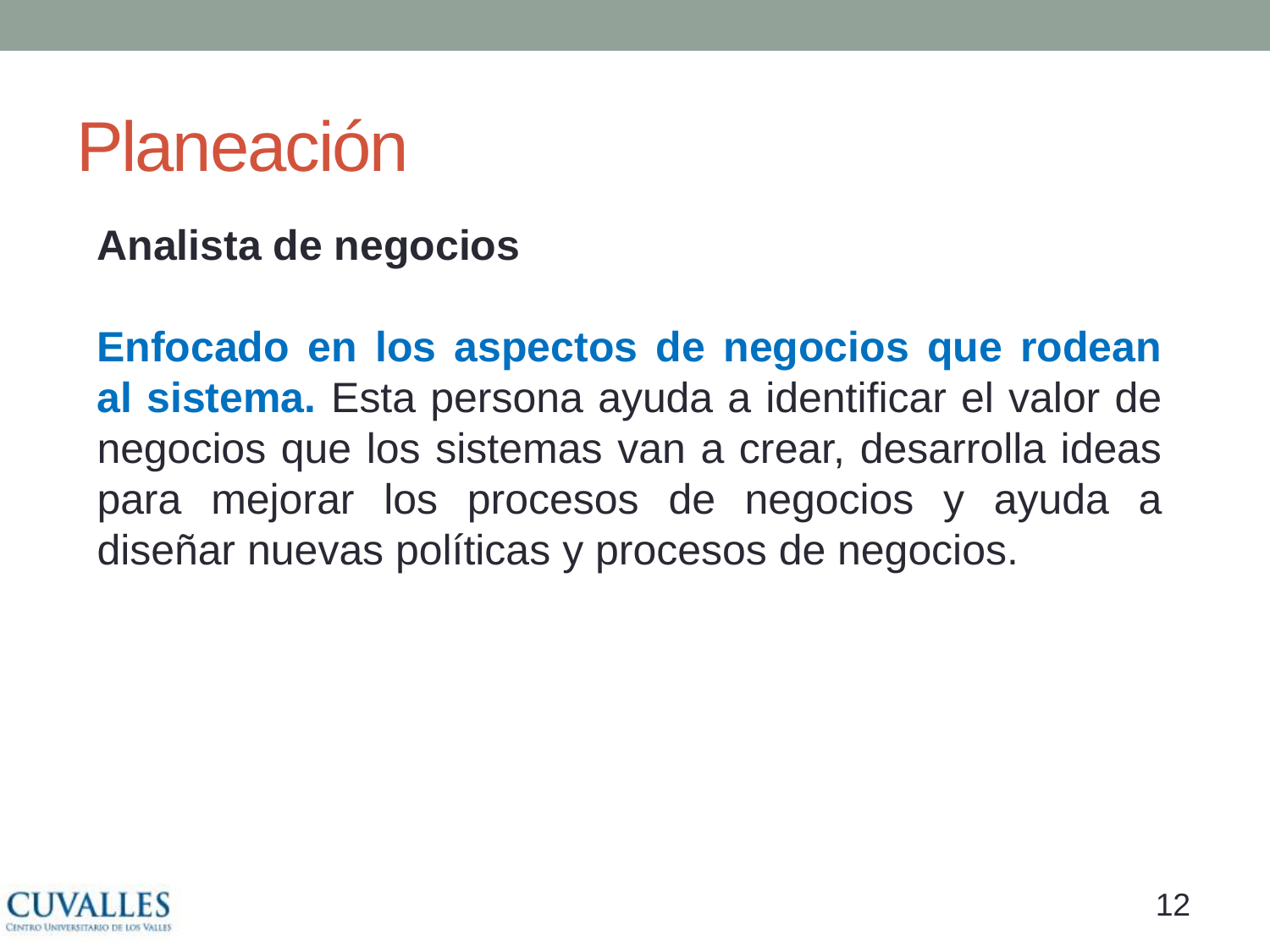

# Planeación
Analista de negocios

Enfocado en los aspectos de negocios que rodean al sistema. Esta persona ayuda a identificar el valor de negocios que los sistemas van a crear, desarrolla ideas para mejorar los procesos de negocios y ayuda a diseñar nuevas políticas y procesos de negocios.

12